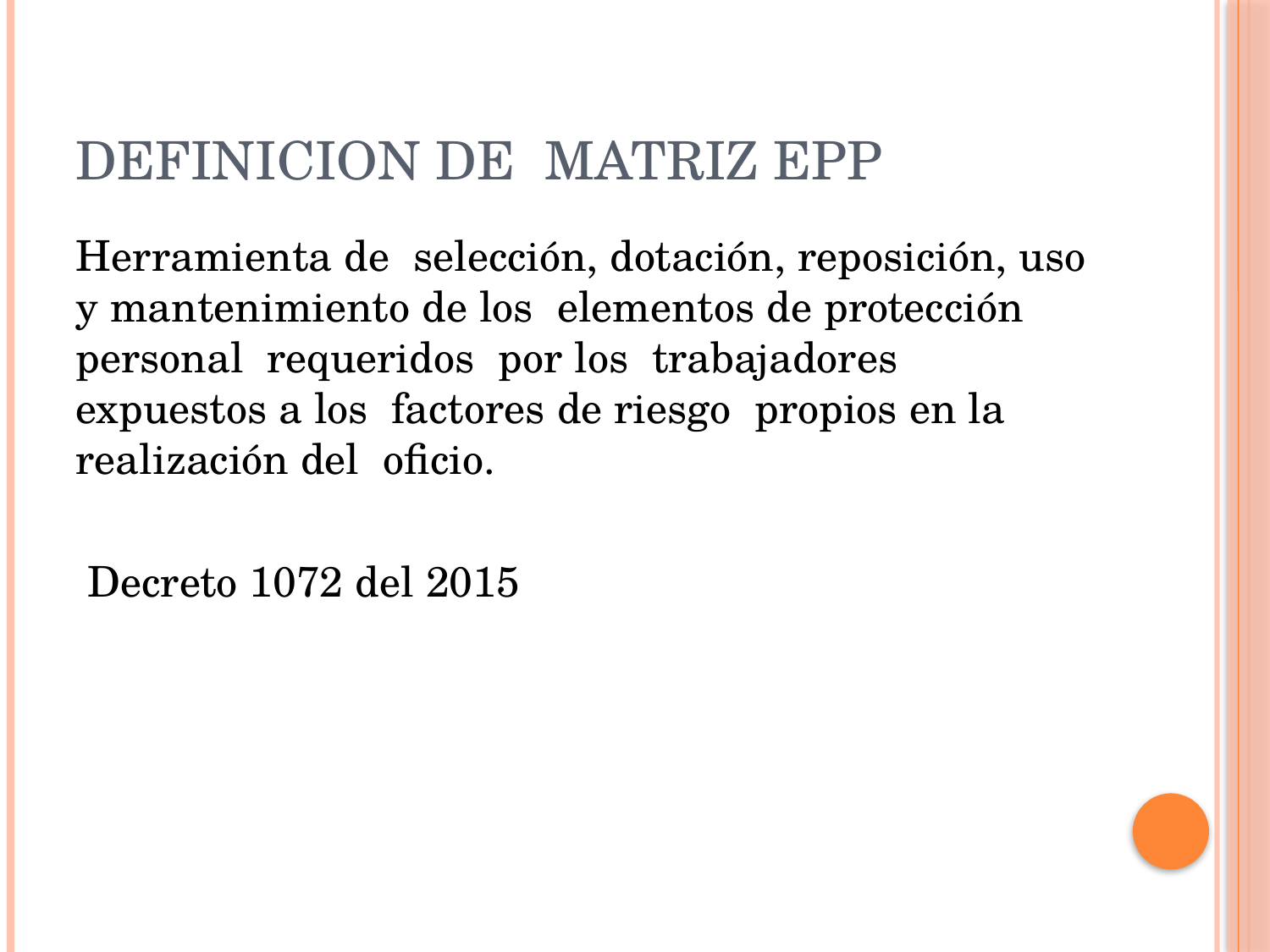

# Definicion de  matriz epp
Herramienta de  selección, dotación, reposición, uso y mantenimiento de los  elementos de protección personal  requeridos  por los  trabajadores expuestos a los  factores de riesgo  propios en la  realización del  oficio.

 Decreto 1072 del 2015